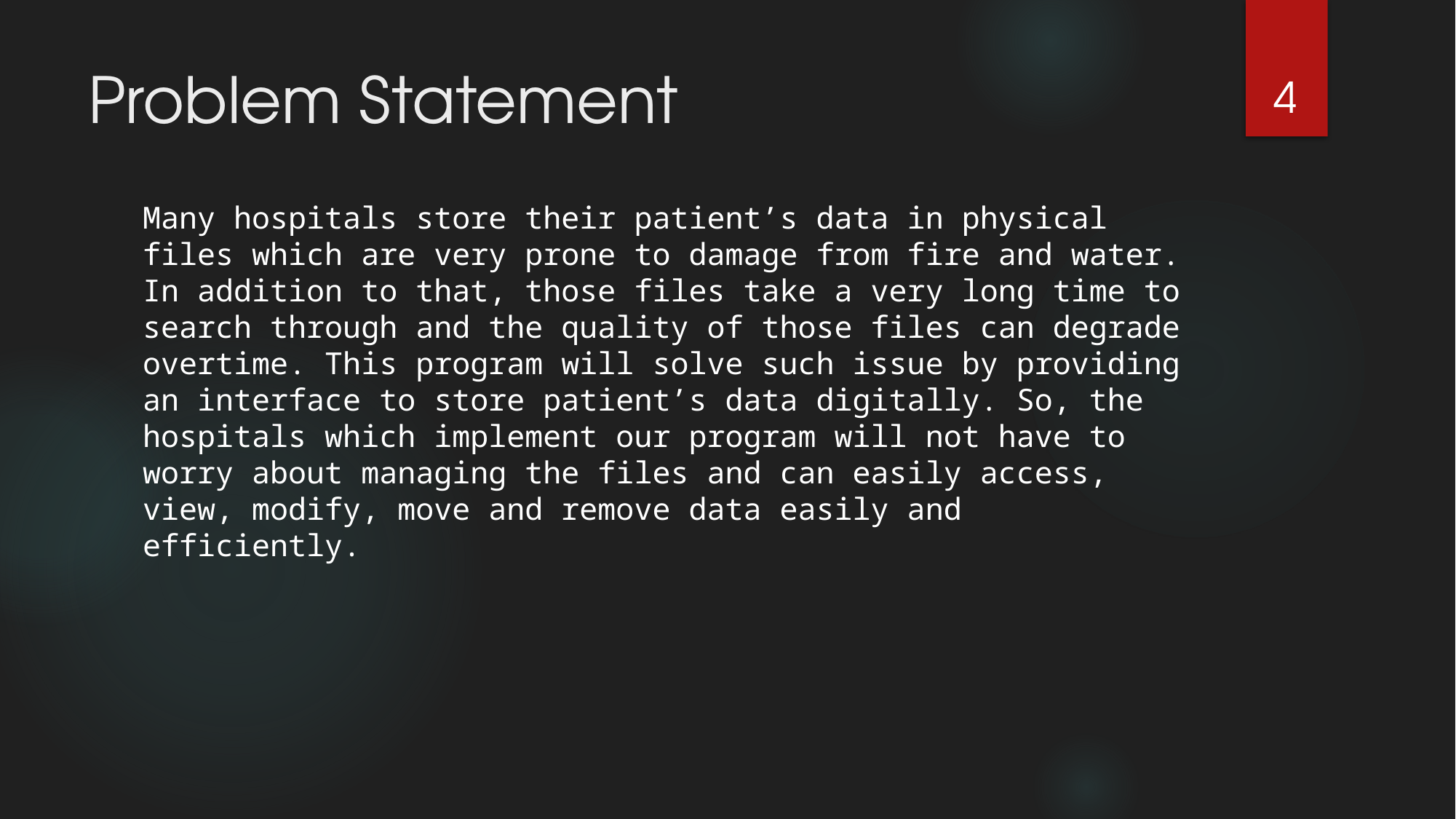

4
# Problem Statement
Many hospitals store their patient’s data in physical files which are very prone to damage from fire and water. In addition to that, those files take a very long time to search through and the quality of those files can degrade overtime. This program will solve such issue by providing an interface to store patient’s data digitally. So, the hospitals which implement our program will not have to worry about managing the files and can easily access, view, modify, move and remove data easily and efficiently.